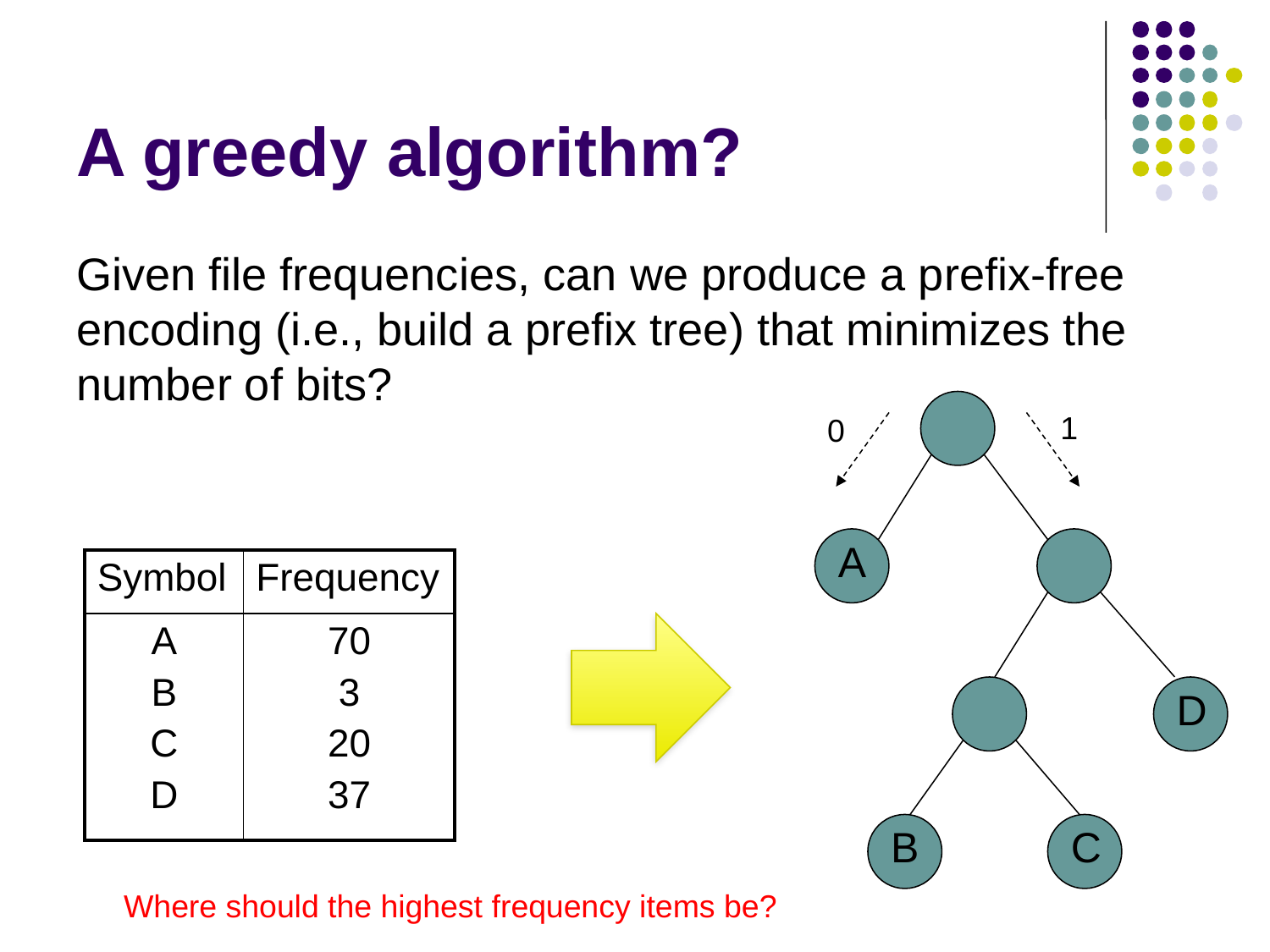

# A greedy algorithm?
Given file frequencies, can we produce a prefix-free encoding (i.e., build a prefix tree) that minimizes the number of bits?

1
0

A

| Symbol | Frequency |
| --- | --- |
| A B C D | 70 3 20 37 |

D

B

C
Where should the highest frequency items be?